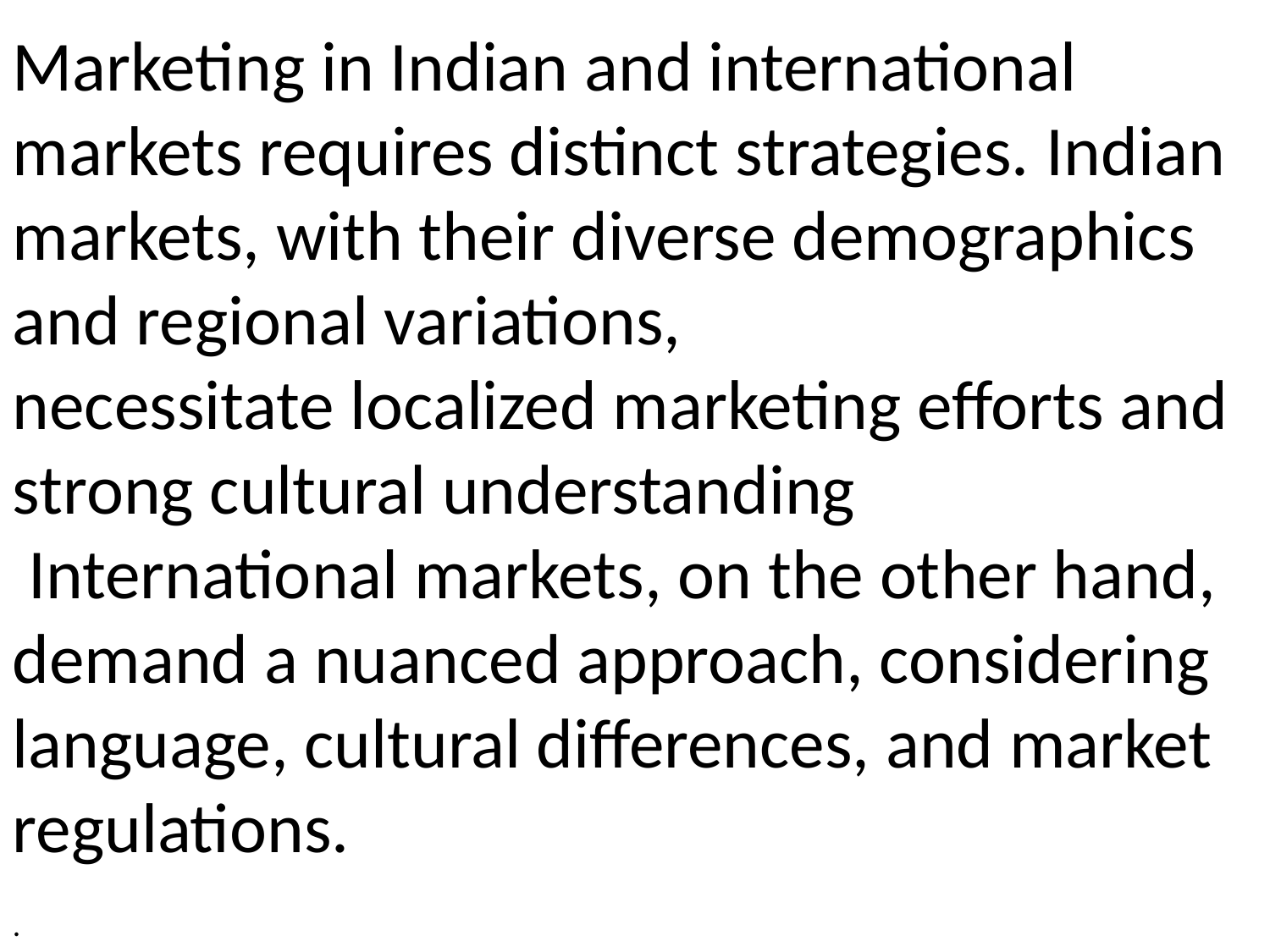

Marketing in Indian and international markets requires distinct strategies. Indian markets, with their diverse demographics and regional variations, necessitate localized marketing efforts and strong cultural understanding
 International markets, on the other hand, demand a nuanced approach, considering language, cultural differences, and market regulations.

.